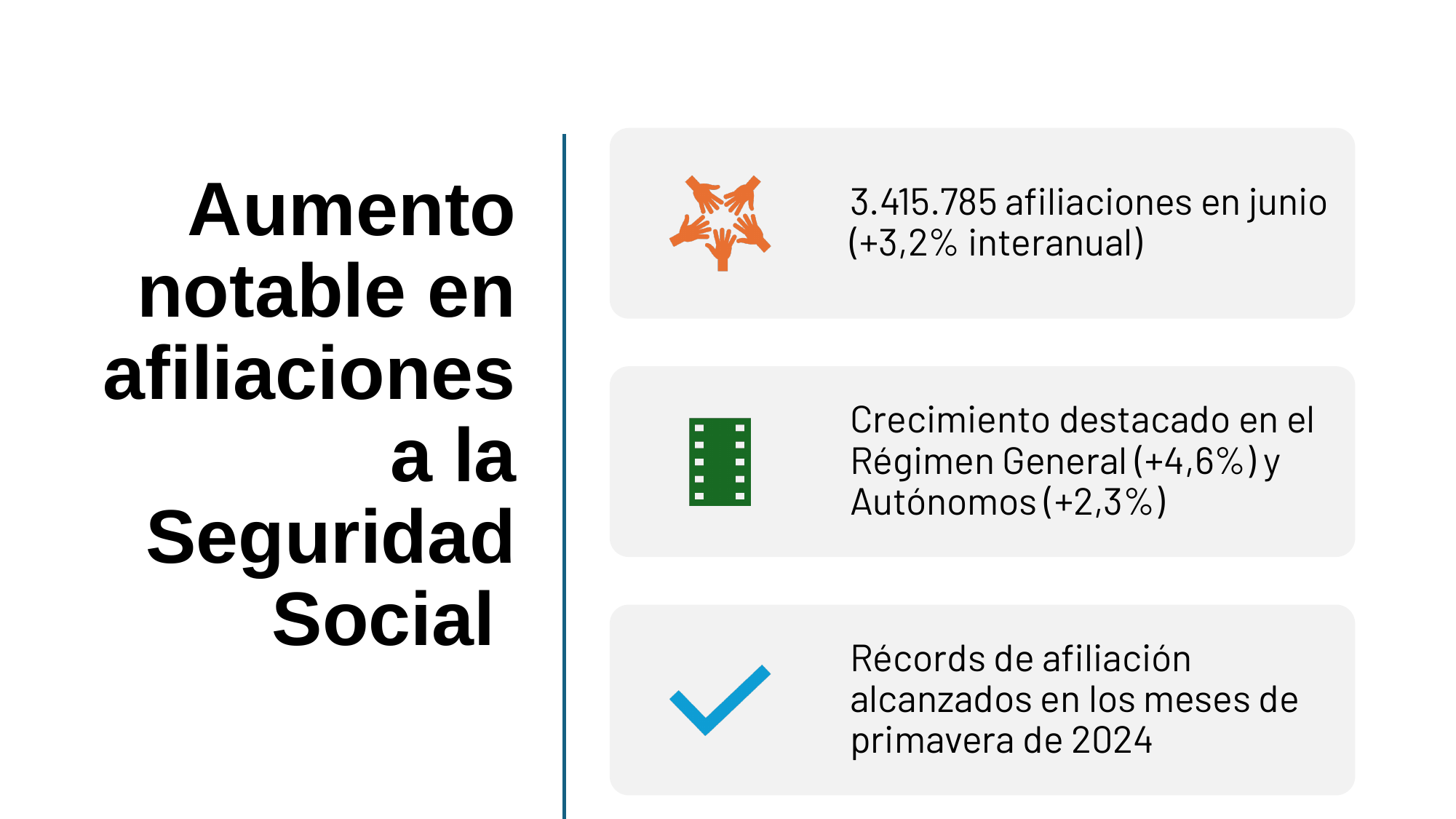

# Aumento notable en afiliaciones a la Seguridad Social
3.415.785 afiliaciones en junio (+3,2% interanual)
Crecimiento destacado en el Régimen General (+4,6%) y Autónomos (+2,3%)
Récords de afiliación alcanzados en los meses de primavera de 2024